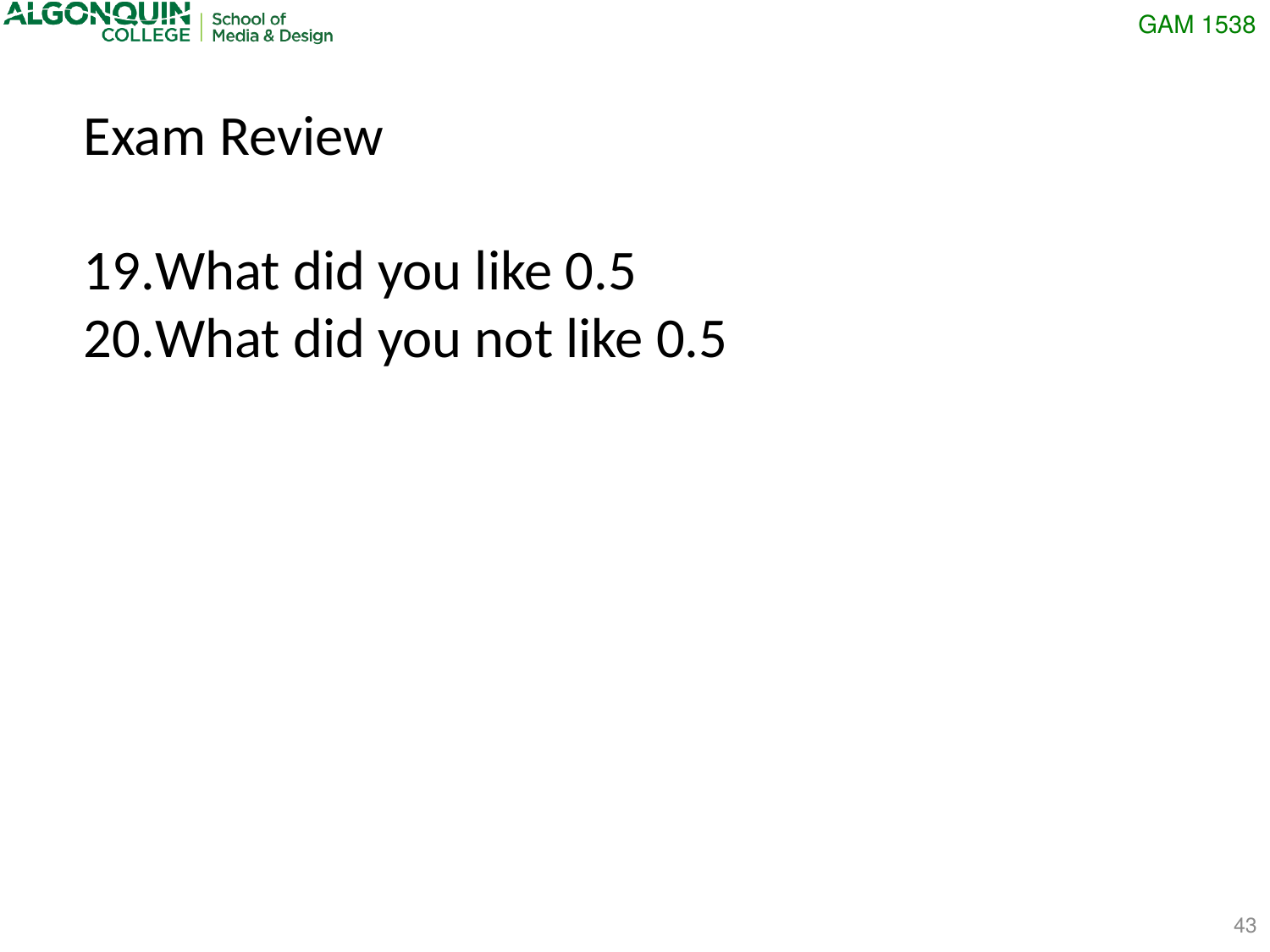

Exam Review

What did you like 0.5
What did you not like 0.5

43